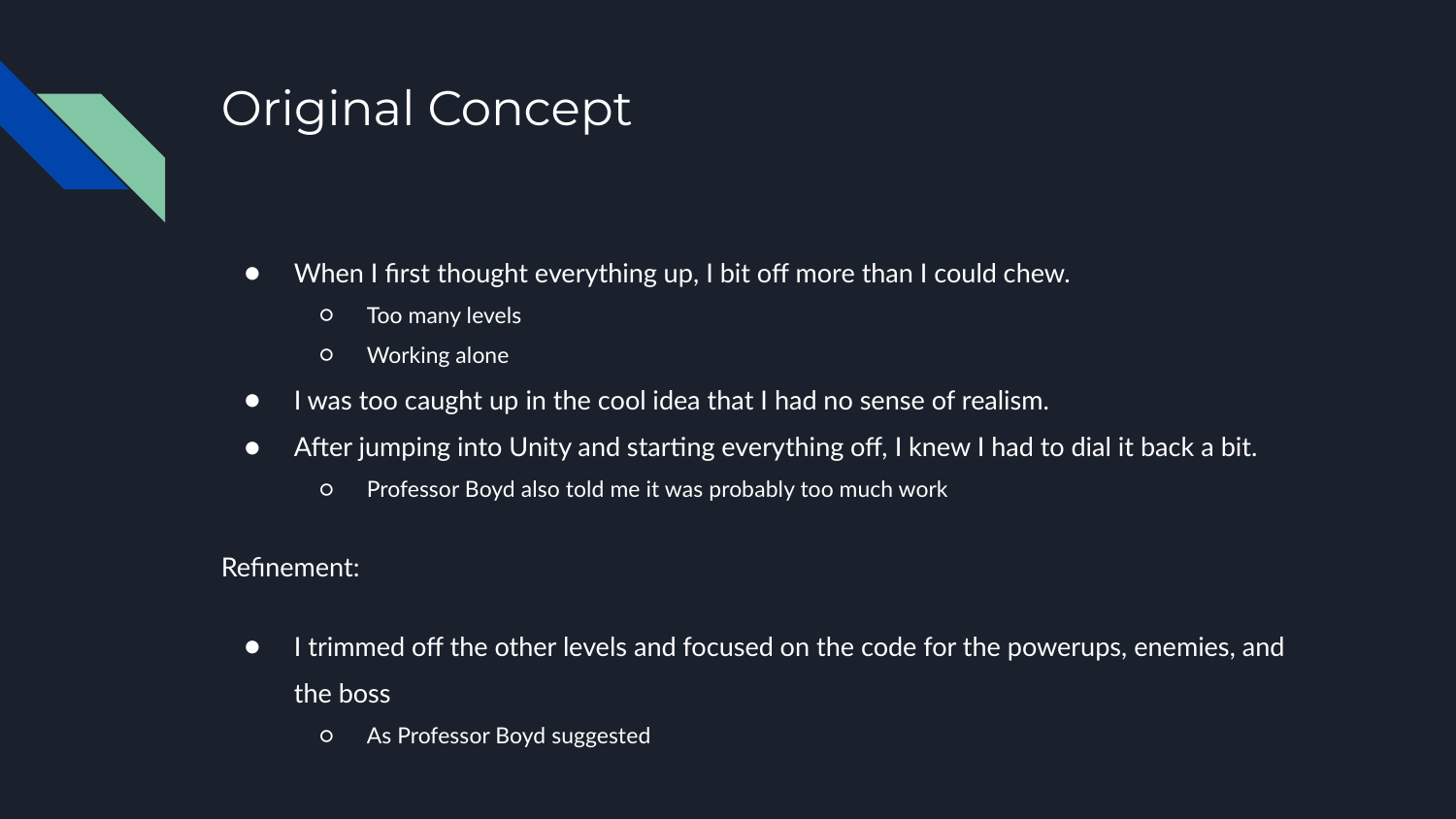

# Original Concept
When I first thought everything up, I bit off more than I could chew.
Too many levels
Working alone
I was too caught up in the cool idea that I had no sense of realism.
After jumping into Unity and starting everything off, I knew I had to dial it back a bit.
Professor Boyd also told me it was probably too much work
Refinement:
I trimmed off the other levels and focused on the code for the powerups, enemies, and the boss
As Professor Boyd suggested